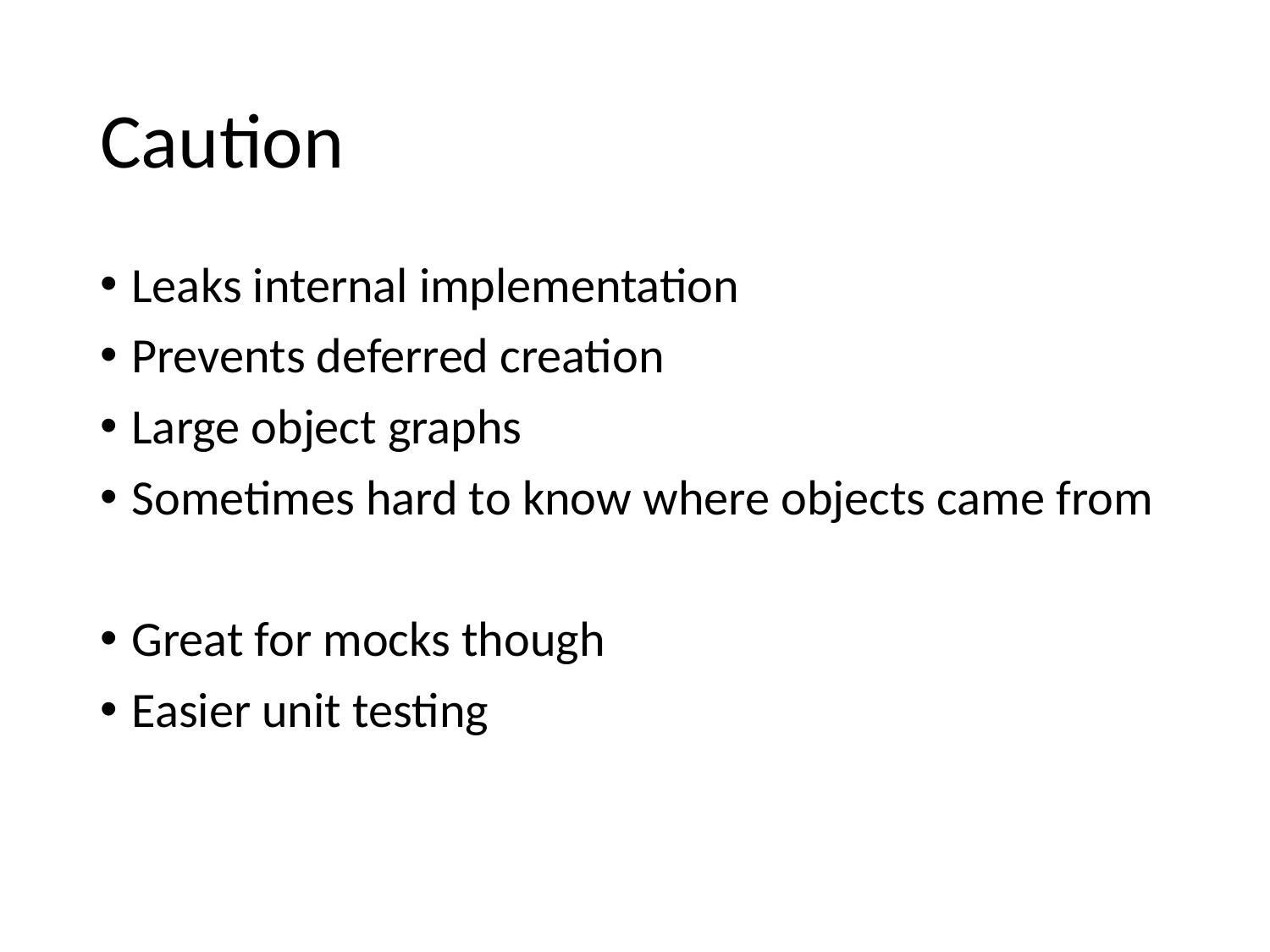

# Caution
Leaks internal implementation
Prevents deferred creation
Large object graphs
Sometimes hard to know where objects came from

Great for mocks though
Easier unit testing